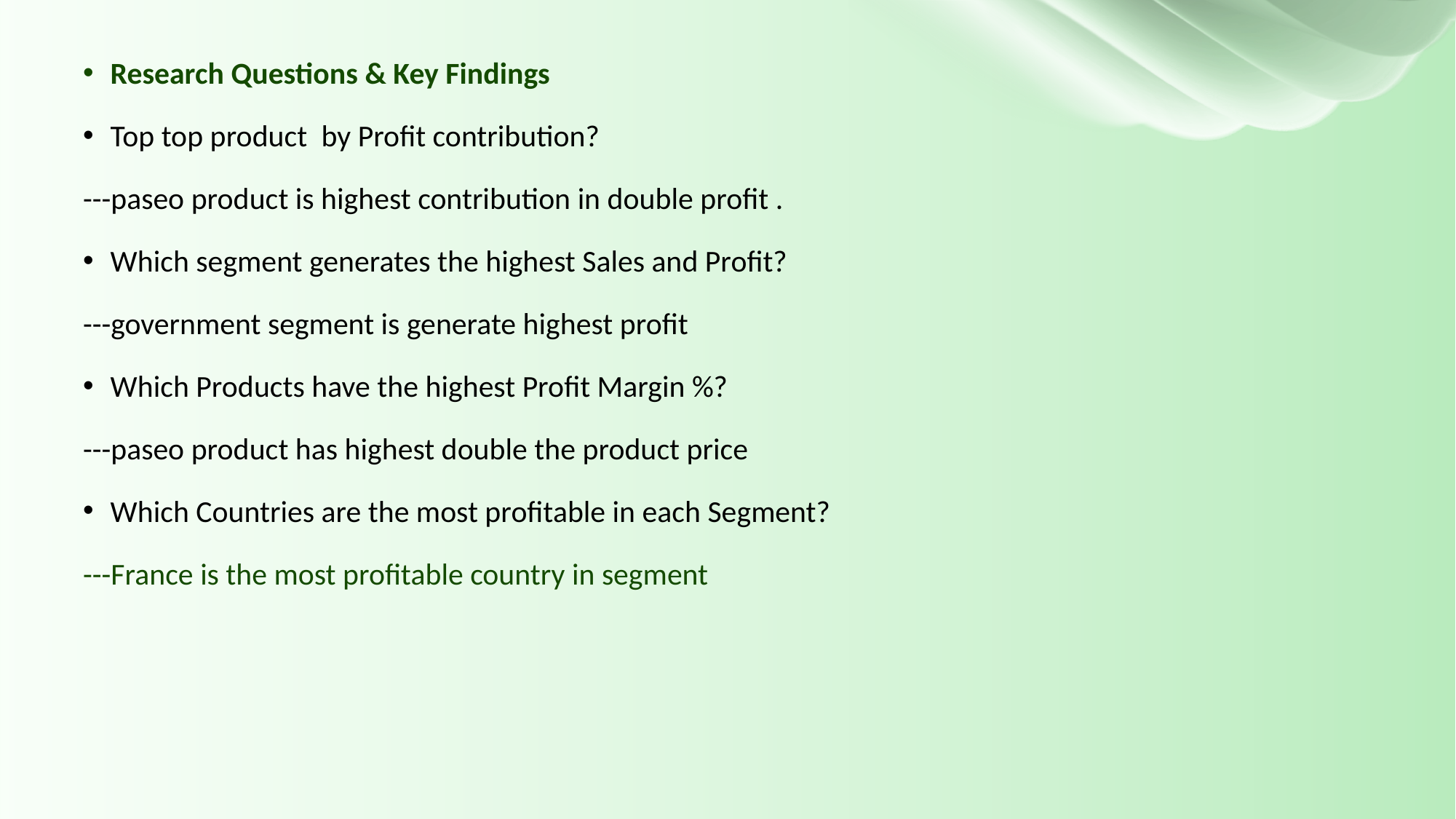

Research Questions & Key Findings
Top top product  by Profit contribution?
---paseo product is highest contribution in double profit .
Which segment generates the highest Sales and Profit?
---government segment is generate highest profit
Which Products have the highest Profit Margin %?
---paseo product has highest double the product price
Which Countries are the most profitable in each Segment?
---France is the most profitable country in segment